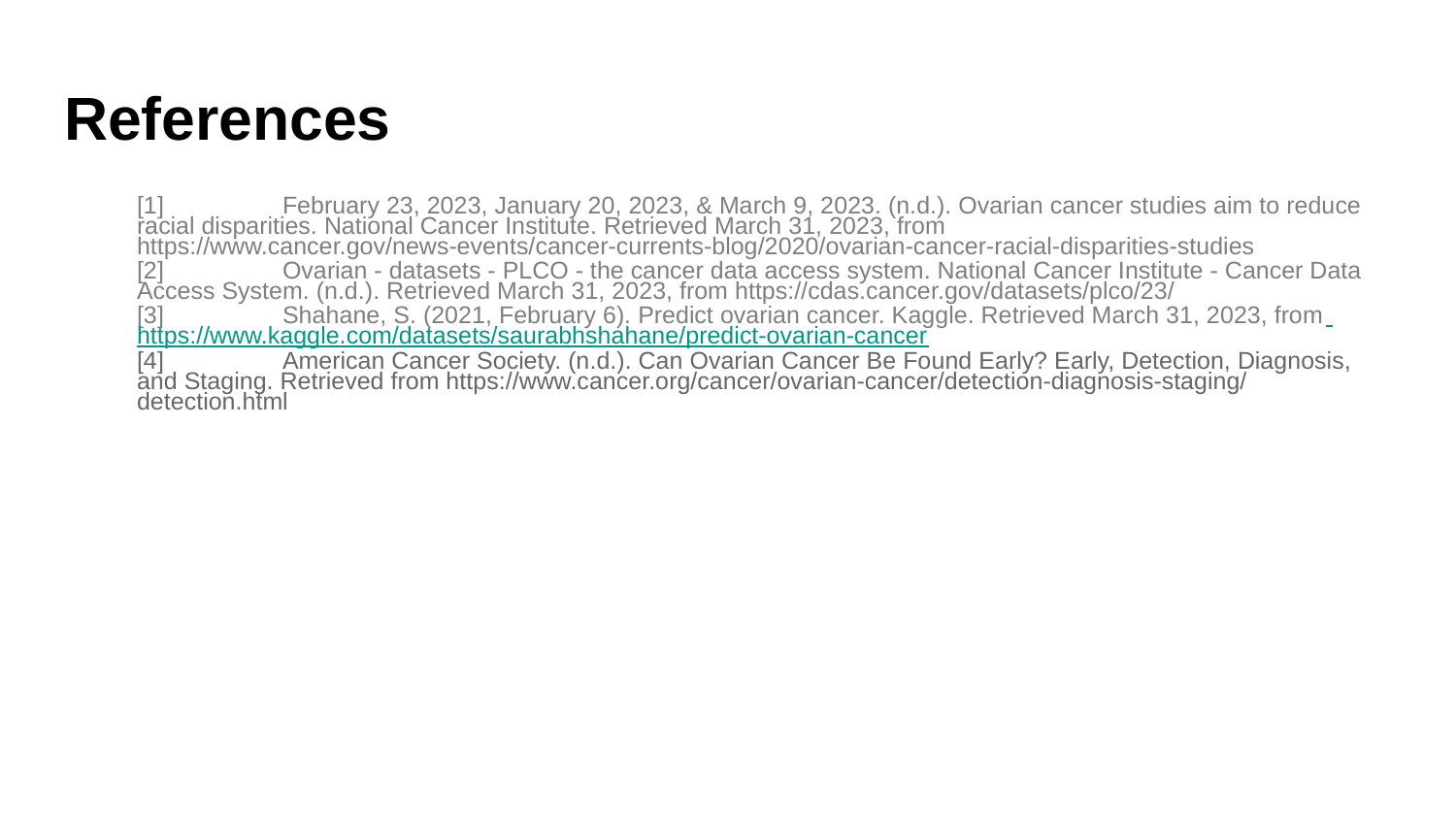

# References
[1]  	February 23, 2023, January 20, 2023, & March 9, 2023. (n.d.). Ovarian cancer studies aim to reduce racial disparities. National Cancer Institute. Retrieved March 31, 2023, from https://www.cancer.gov/news-events/cancer-currents-blog/2020/ovarian-cancer-racial-disparities-studies
[2]  	Ovarian - datasets - PLCO - the cancer data access system. National Cancer Institute - Cancer Data Access System. (n.d.). Retrieved March 31, 2023, from https://cdas.cancer.gov/datasets/plco/23/
[3]  	Shahane, S. (2021, February 6). Predict ovarian cancer. Kaggle. Retrieved March 31, 2023, from https://www.kaggle.com/datasets/saurabhshahane/predict-ovarian-cancer
[4]	American Cancer Society. (n.d.). Can Ovarian Cancer Be Found Early? Early, Detection, Diagnosis, and Staging. Retrieved from https://www.cancer.org/cancer/ovarian-cancer/detection-diagnosis-staging/detection.html